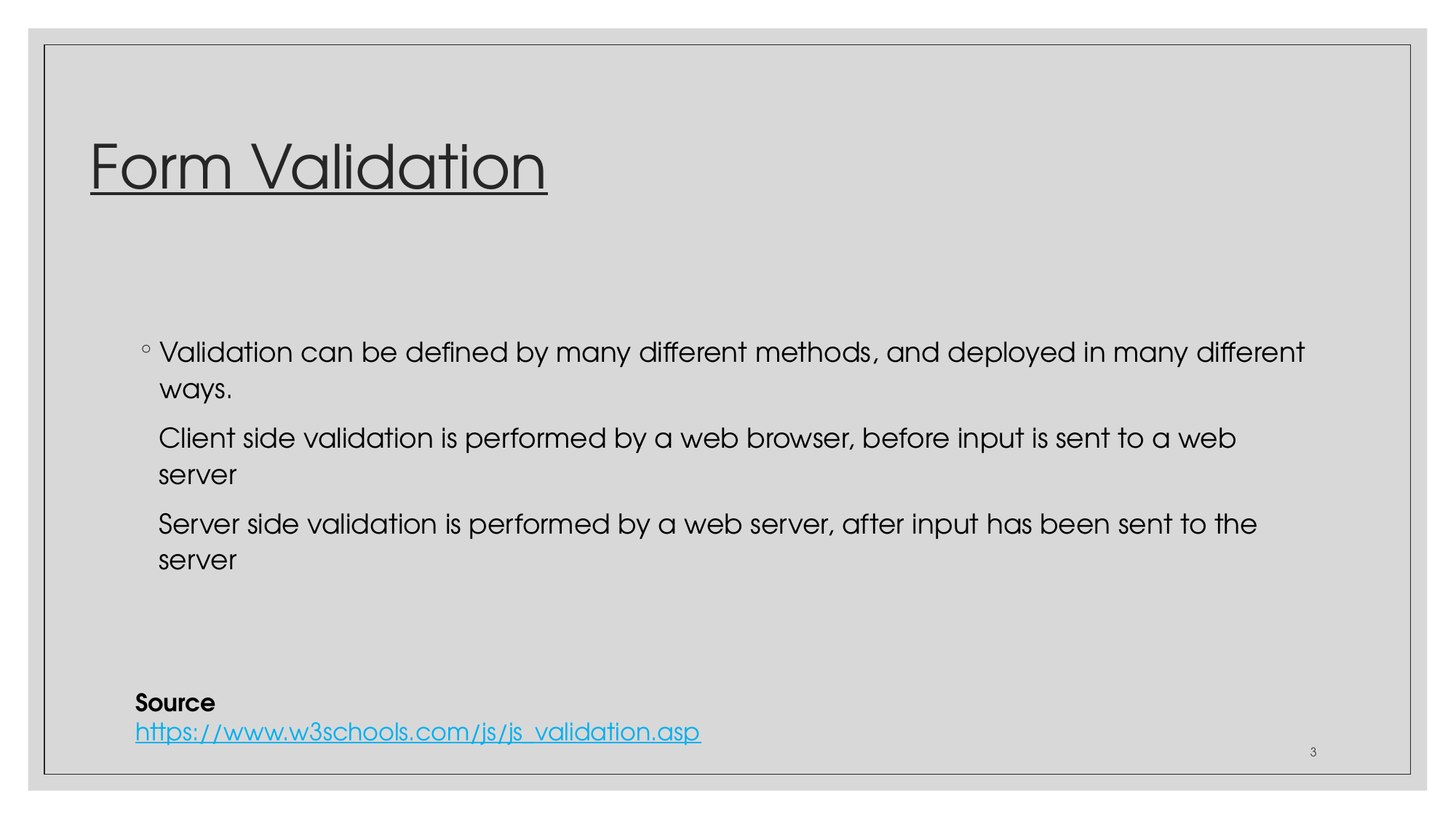

# Form Validation
Validation can be defined by many different methods, and deployed in many different ways.
Client side validation is performed by a web browser, before input is sent to a web server
Server side validation is performed by a web server, after input has been sent to the server
Source
https://www.w3schools.com/js/js_validation.asp
3